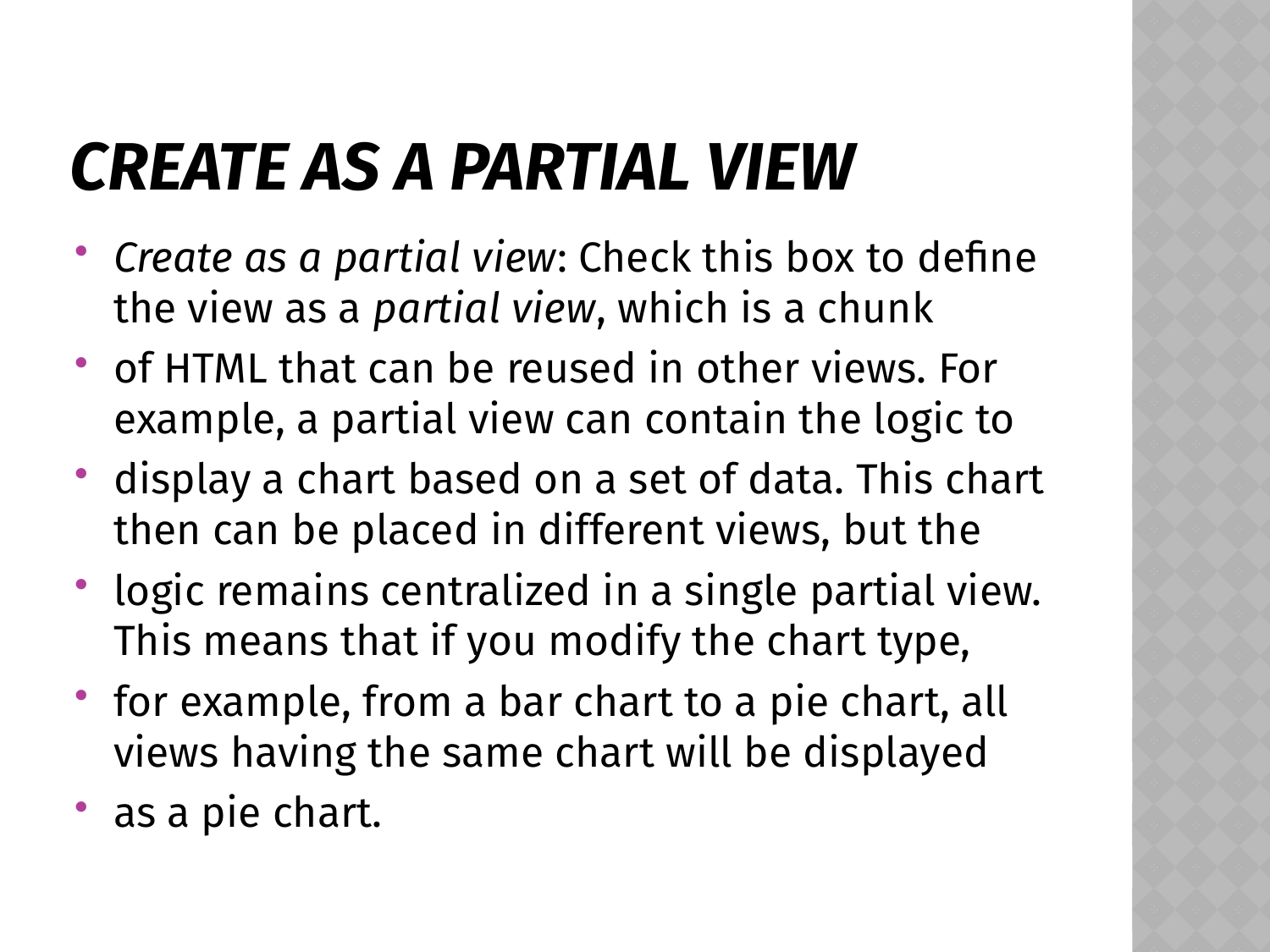

# Create as a partial view
Create as a partial view: Check this box to define the view as a partial view, which is a chunk
of HTML that can be reused in other views. For example, a partial view can contain the logic to
display a chart based on a set of data. This chart then can be placed in different views, but the
logic remains centralized in a single partial view. This means that if you modify the chart type,
for example, from a bar chart to a pie chart, all views having the same chart will be displayed
as a pie chart.